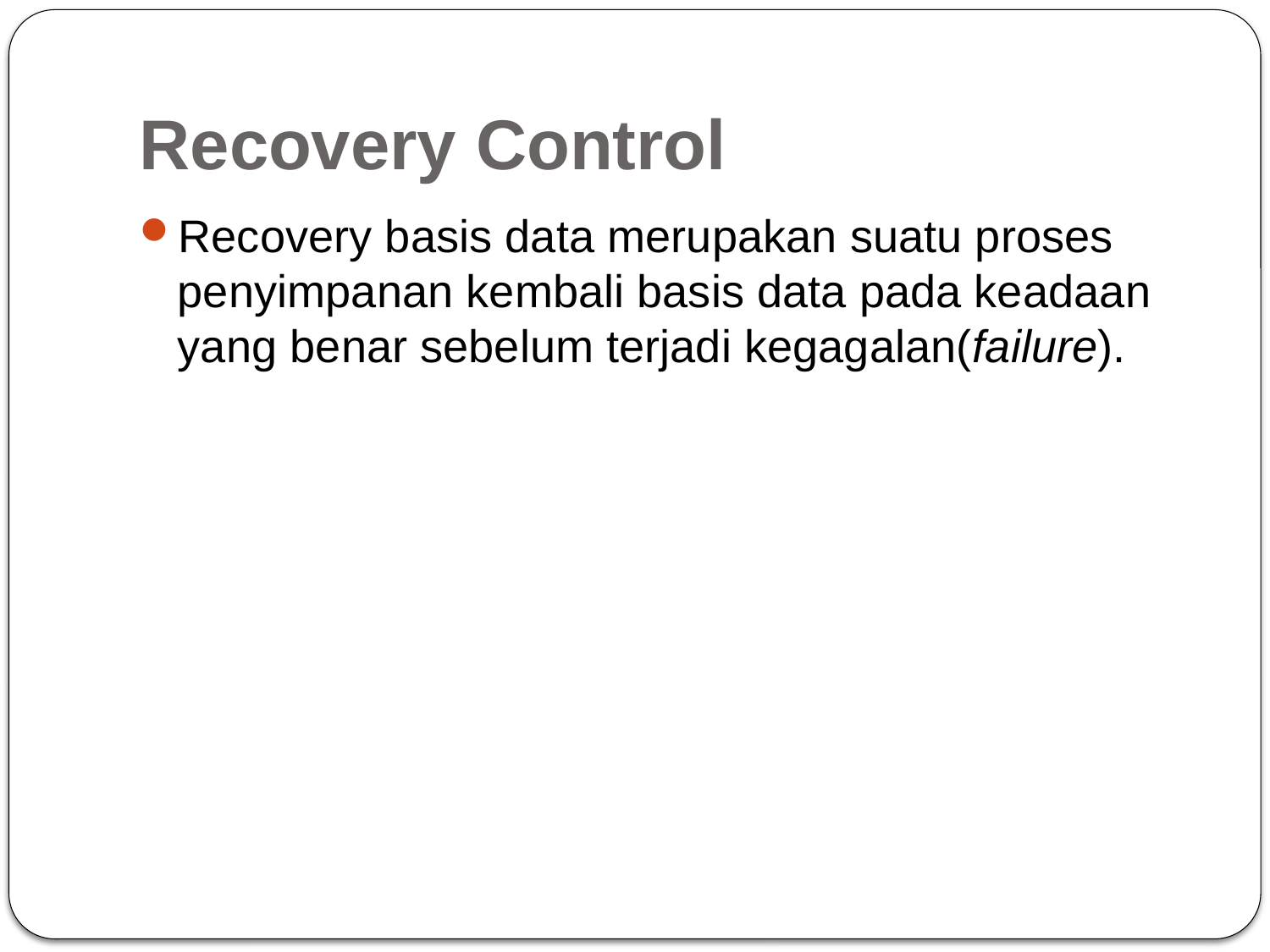

# Recovery Control
Recovery basis data merupakan suatu proses penyimpanan kembali basis data pada keadaan yang benar sebelum terjadi kegagalan(failure).